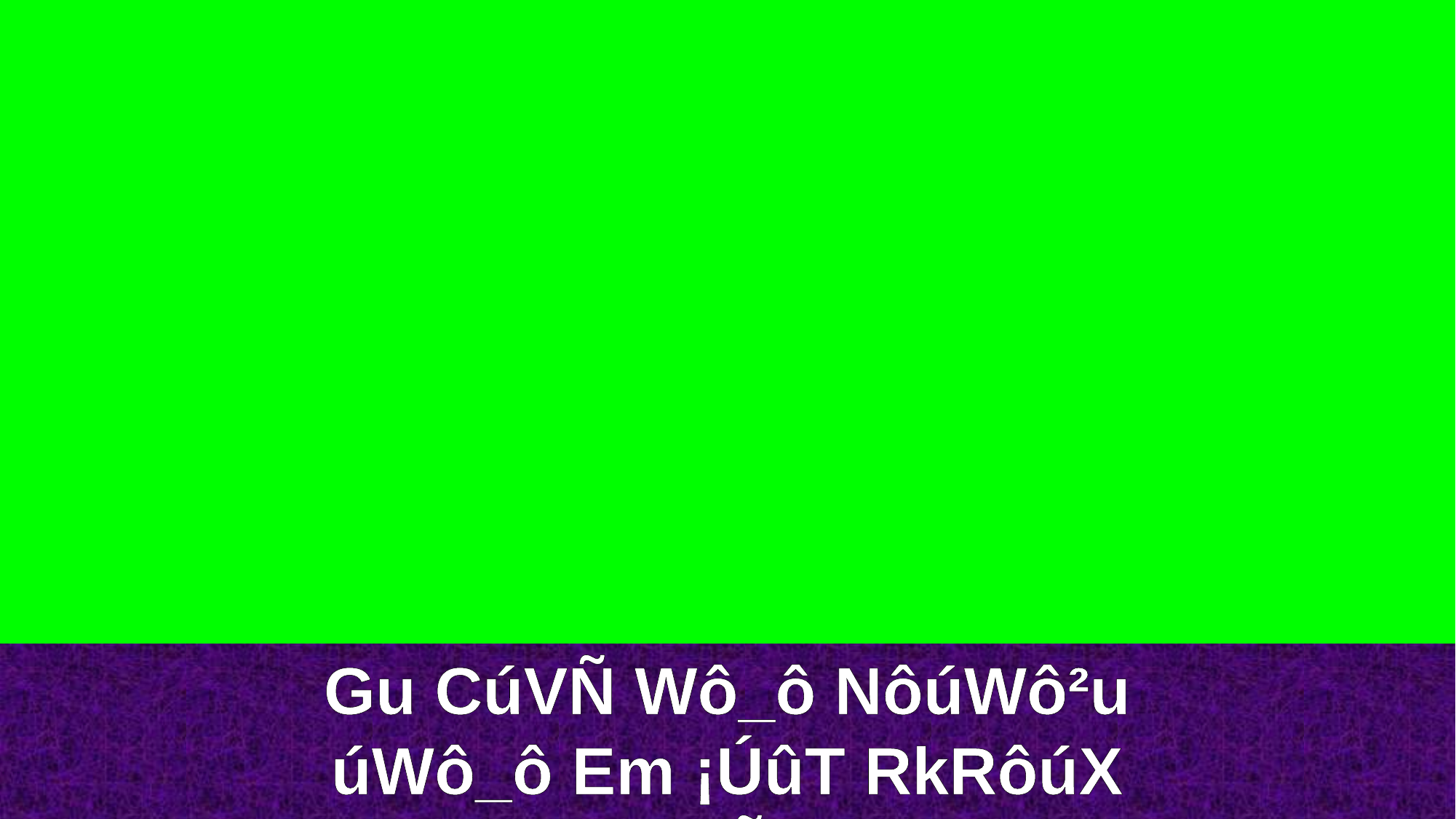

Gu CúVÑ Wô_ô NôúWô²u úWô_ô Em ¡ÚûT RkRôúX úTôÕm